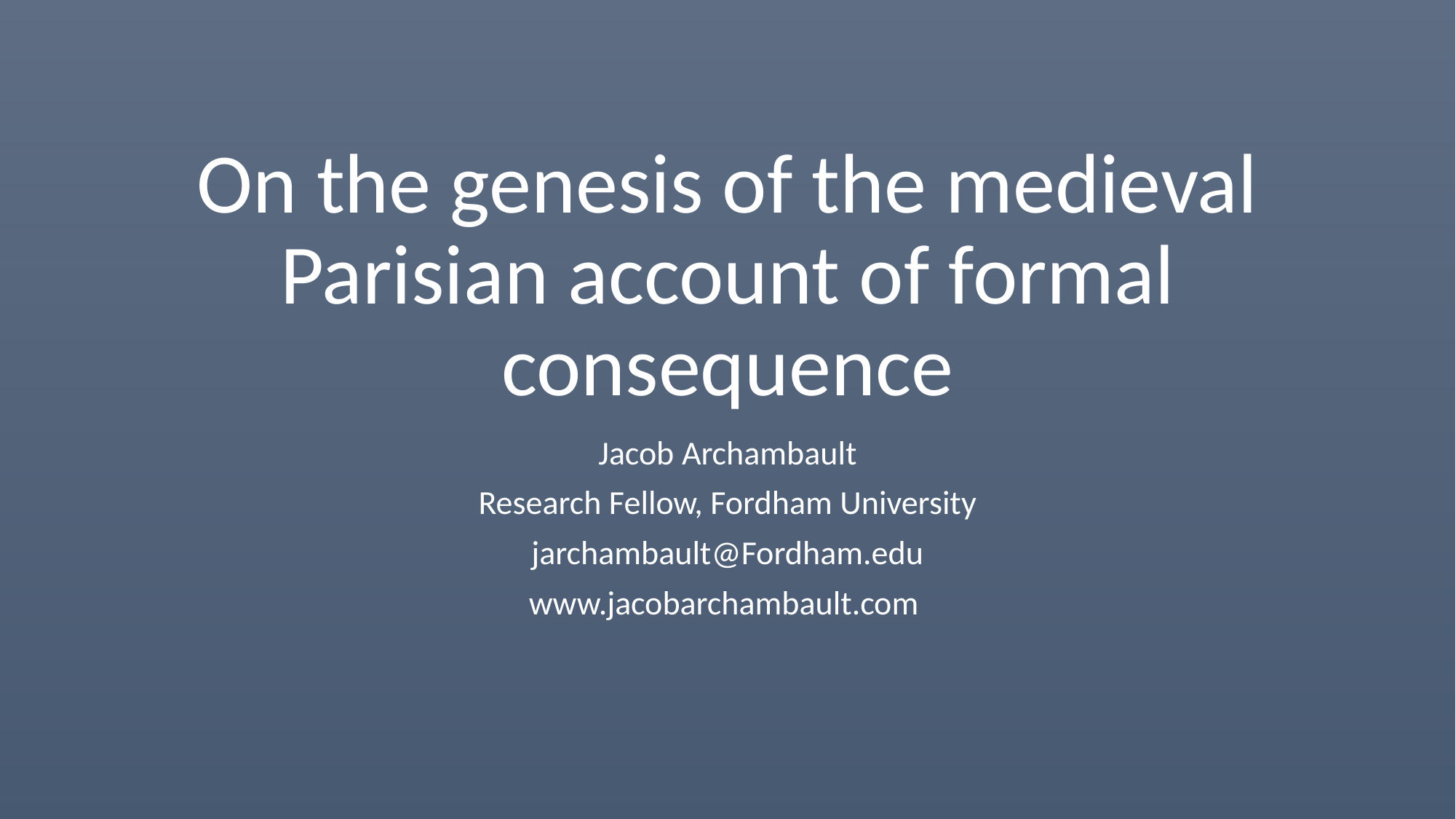

# On the genesis of the medieval Parisian account of formal consequence
Jacob Archambault
Research Fellow, Fordham University
jarchambault@Fordham.edu
www.jacobarchambault.com